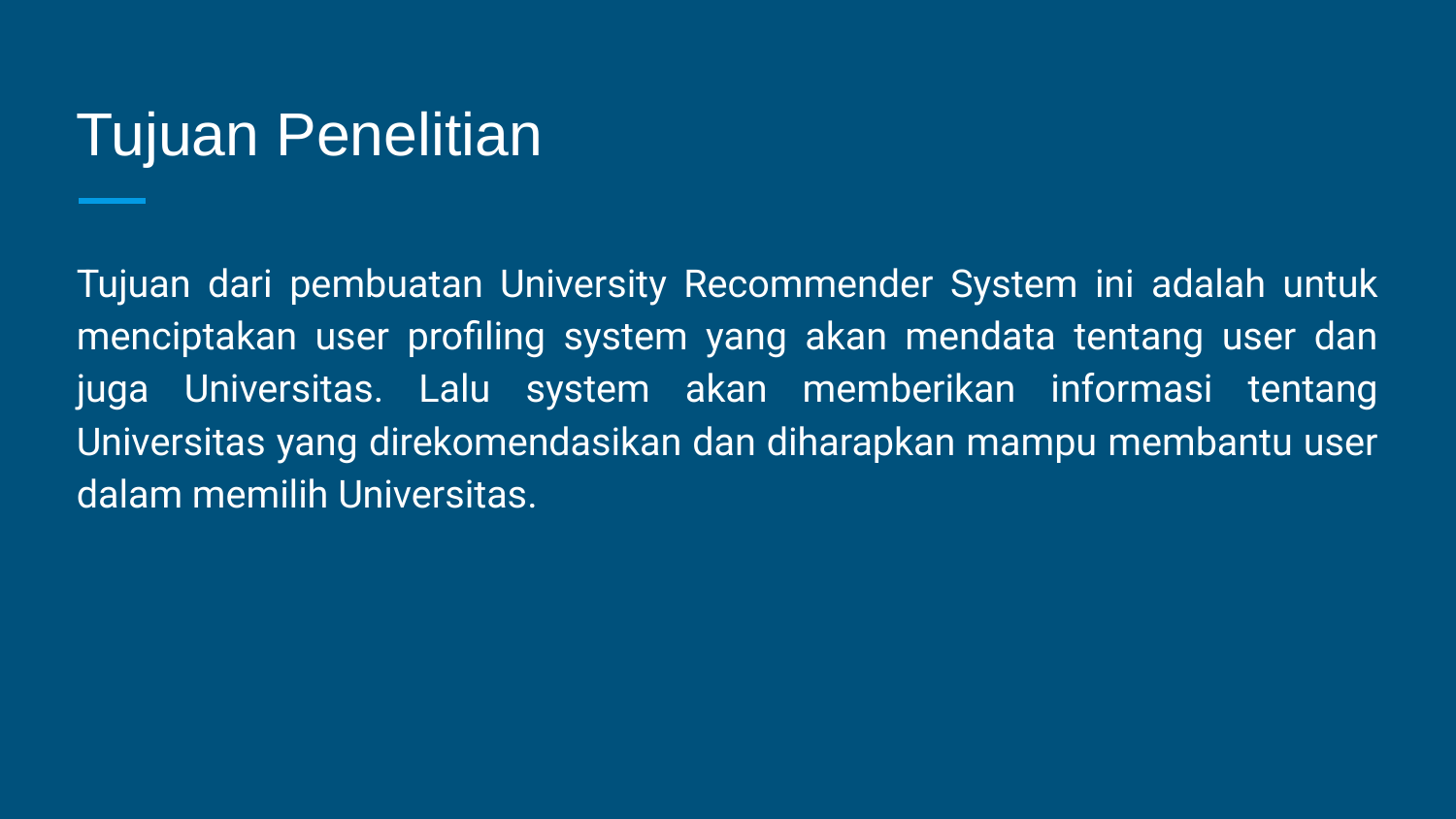

# Tujuan Penelitian
Tujuan dari pembuatan University Recommender System ini adalah untuk menciptakan user profiling system yang akan mendata tentang user dan juga Universitas. Lalu system akan memberikan informasi tentang Universitas yang direkomendasikan dan diharapkan mampu membantu user dalam memilih Universitas.